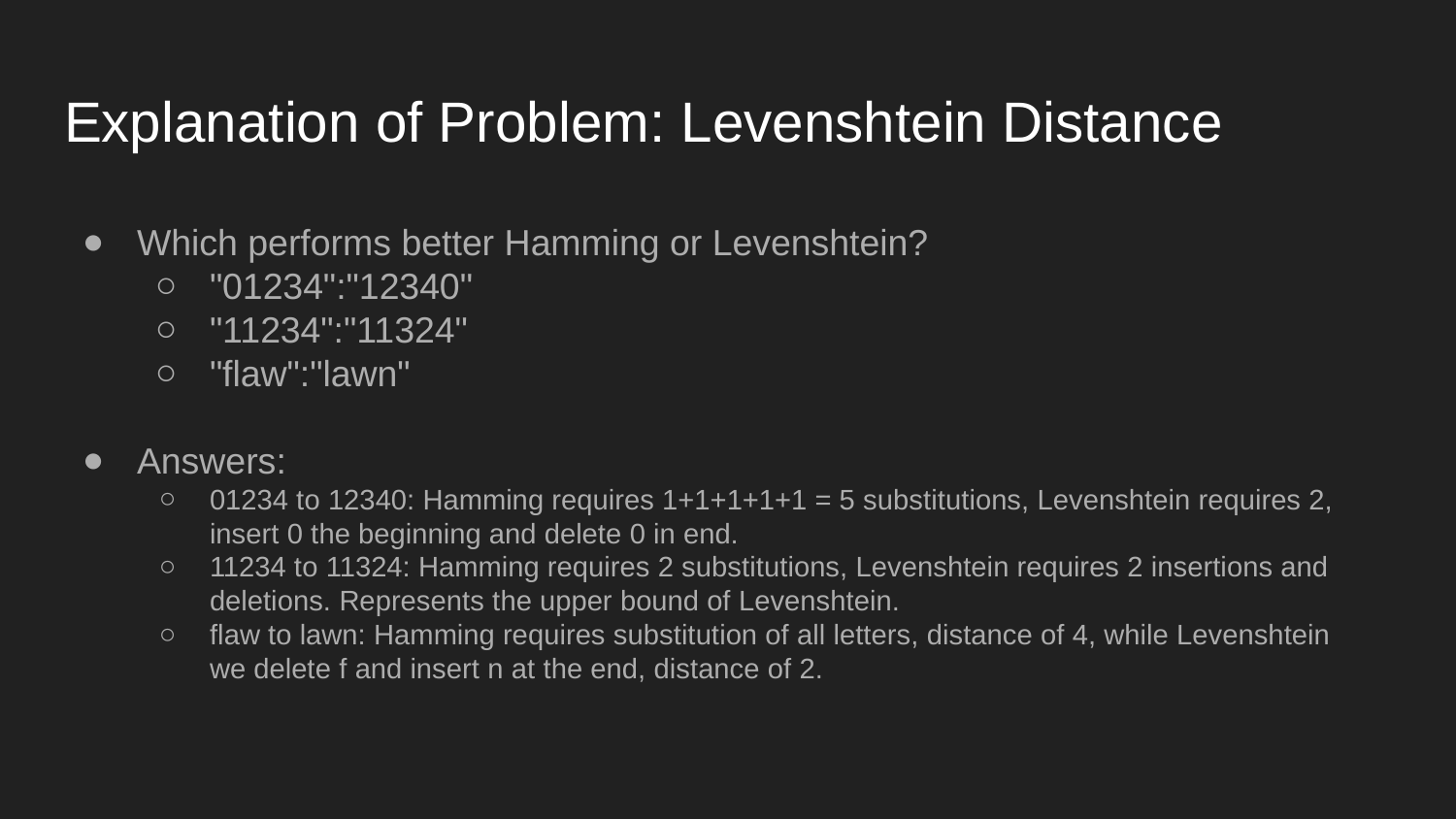

# Explanation of Problem: Levenshtein Distance
Which performs better Hamming or Levenshtein?
"01234":"12340"
"11234":"11324"
"flaw":"lawn"

Answers:
01234 to 12340: Hamming requires 1+1+1+1+1 = 5 substitutions, Levenshtein requires 2, insert 0 the beginning and delete 0 in end.
11234 to 11324: Hamming requires 2 substitutions, Levenshtein requires 2 insertions and deletions. Represents the upper bound of Levenshtein.
flaw to lawn: Hamming requires substitution of all letters, distance of 4, while Levenshtein we delete f and insert n at the end, distance of 2.